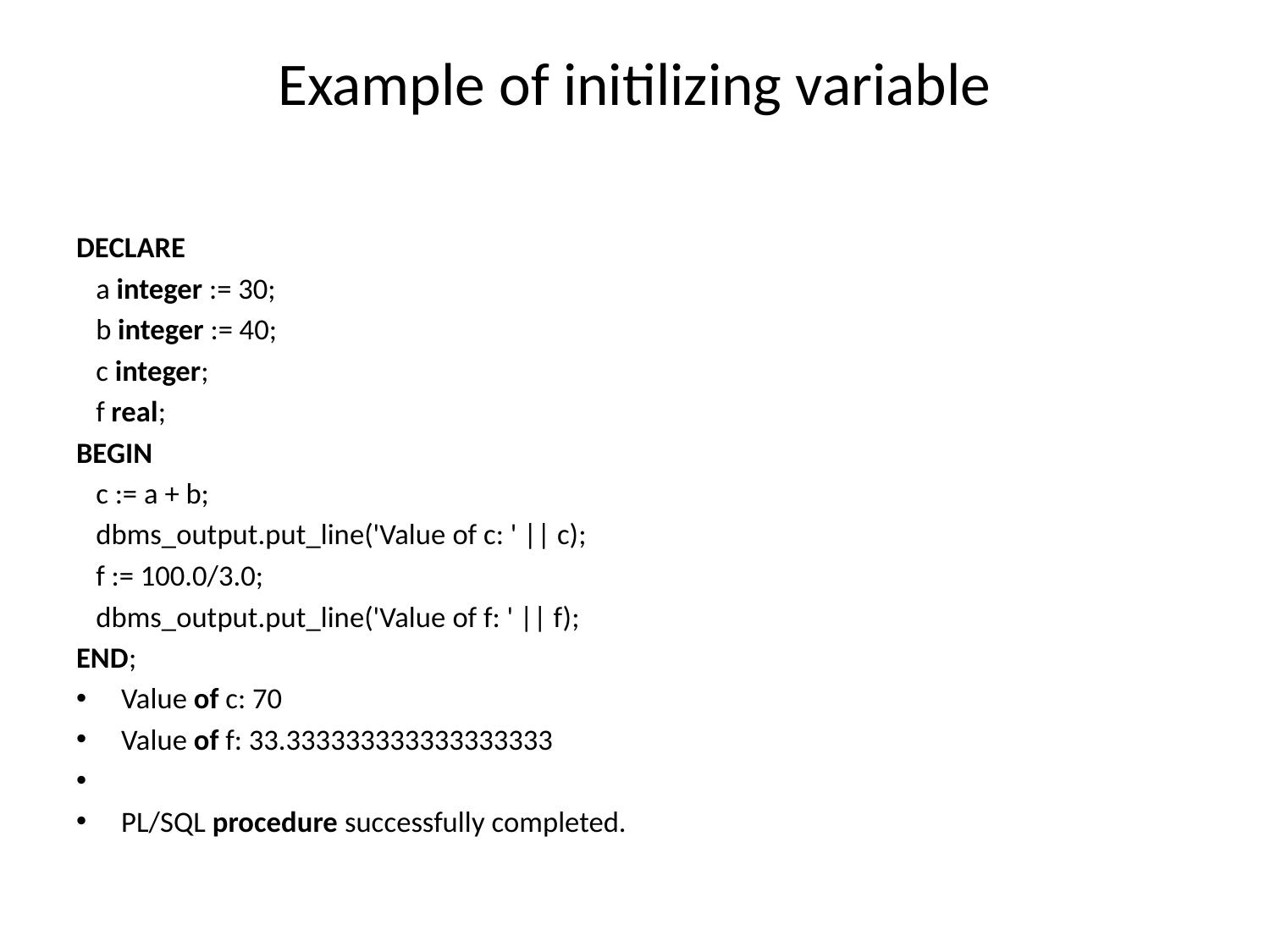

# Example of initilizing variable
DECLARE
   a integer := 30;
   b integer := 40;
   c integer;
   f real;
BEGIN
   c := a + b;
   dbms_output.put_line('Value of c: ' || c);
   f := 100.0/3.0;
   dbms_output.put_line('Value of f: ' || f);
END;
Value of c: 70
Value of f: 33.333333333333333333

PL/SQL procedure successfully completed.